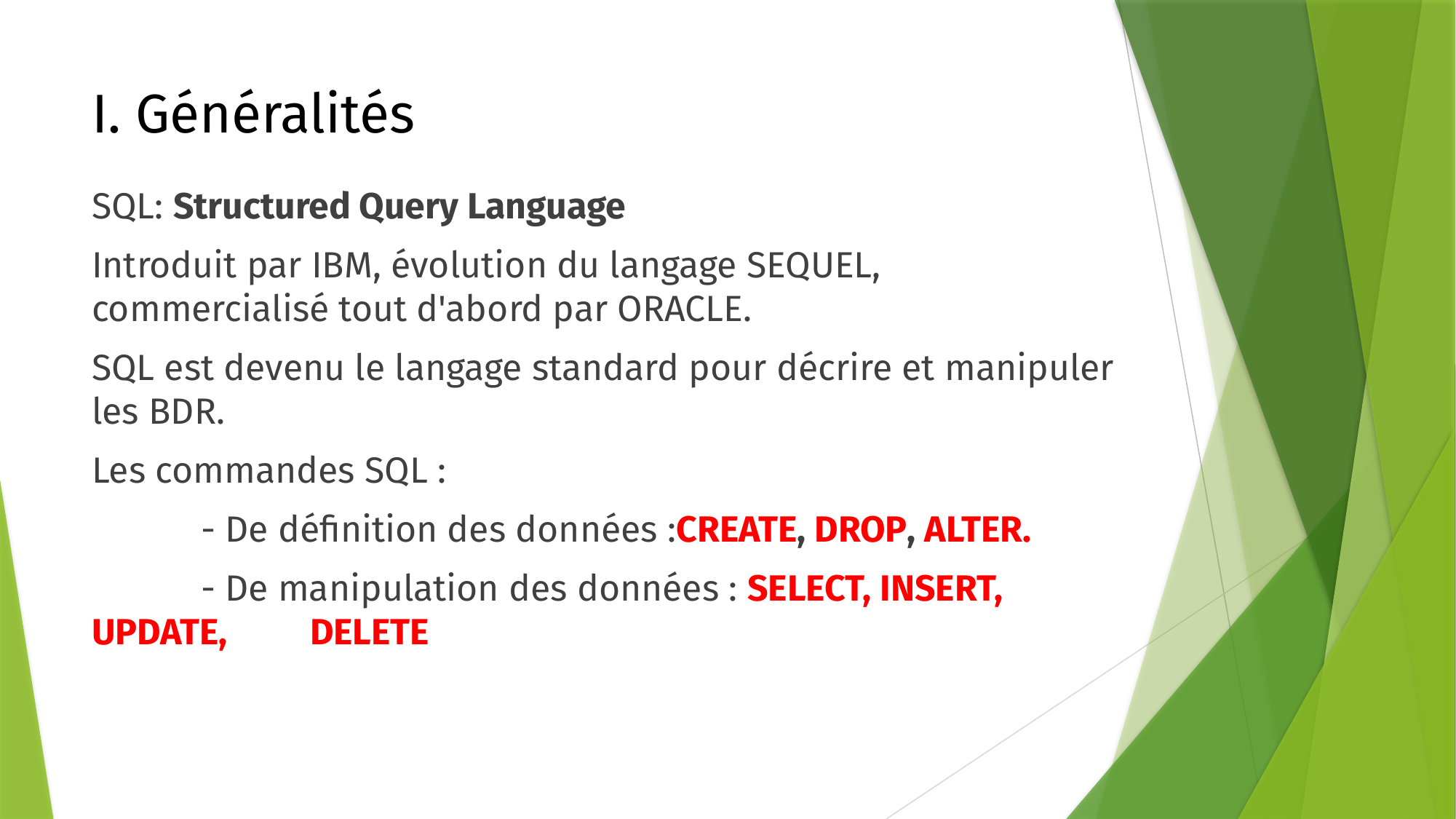

# I. Généralités
SQL: Structured Query Language
Introduit par IBM, évolution du langage SEQUEL, commercialisé tout d'abord par ORACLE.
SQL est devenu le langage standard pour décrire et manipuler les BDR.
Les commandes SQL :
	- De définition des données :CREATE, DROP, ALTER.
	- De manipulation des données : SELECT, INSERT, UPDATE, 	DELETE